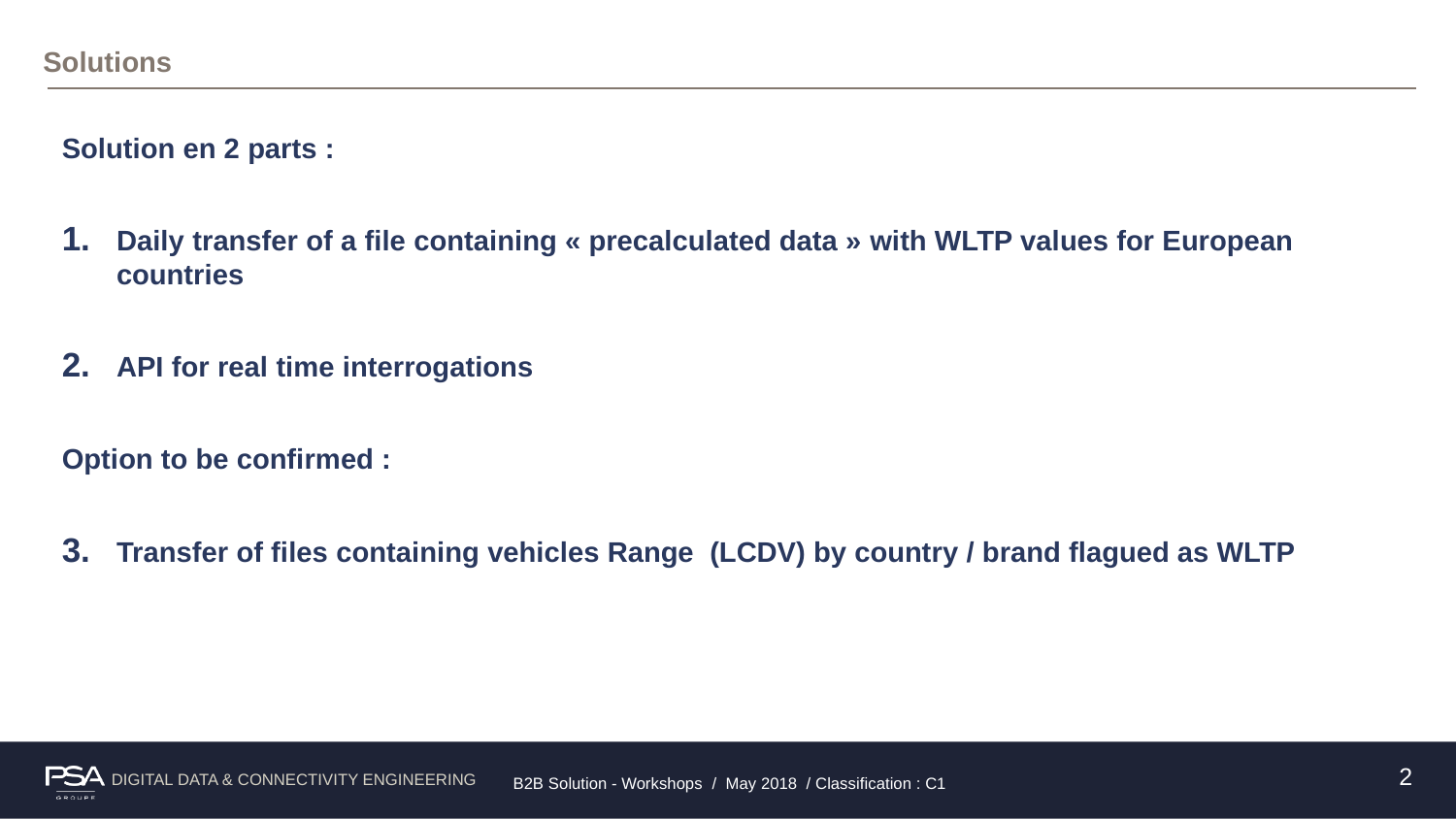

# Solutions
Solution en 2 parts :

Daily transfer of a file containing « precalculated data » with WLTP values for European countries

API for real time interrogations

Option to be confirmed :

Transfer of files containing vehicles Range  (LCDV) by country / brand flagued as WLTP

2